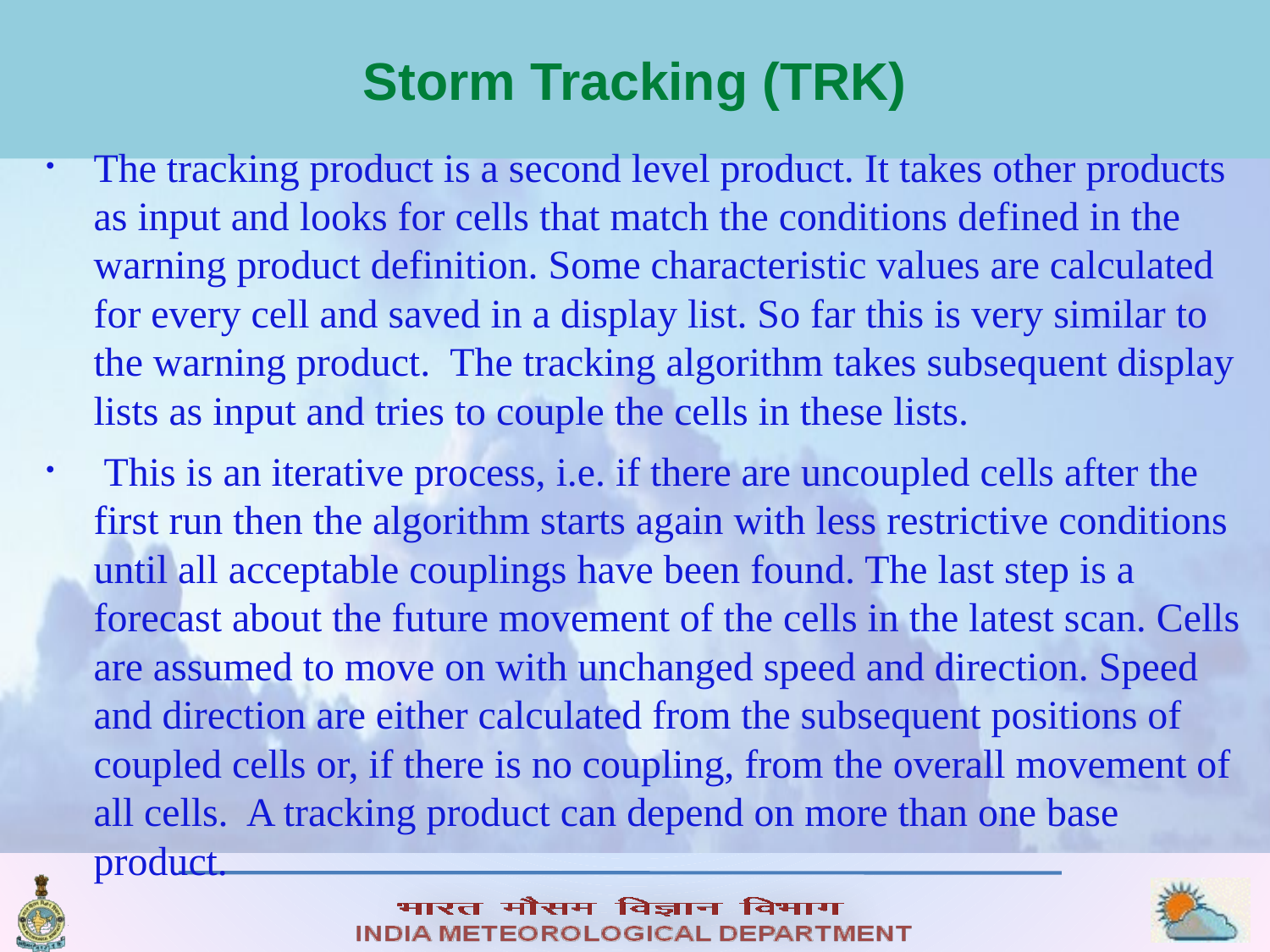

# Storm Tracking (TRK)
The tracking product is a second level product. It takes other products as input and looks for cells that match the conditions defined in the warning product definition. Some characteristic values are calculated for every cell and saved in a display list. So far this is very similar to the warning product.  The tracking algorithm takes subsequent display lists as input and tries to couple the cells in these lists.
 This is an iterative process, i.e. if there are uncoupled cells after the first run then the algorithm starts again with less restrictive conditions until all acceptable couplings have been found. The last step is a forecast about the future movement of the cells in the latest scan. Cells are assumed to move on with unchanged speed and direction. Speed and direction are either calculated from the subsequent positions of coupled cells or, if there is no coupling, from the overall movement of all cells.  A tracking product can depend on more than one base product.